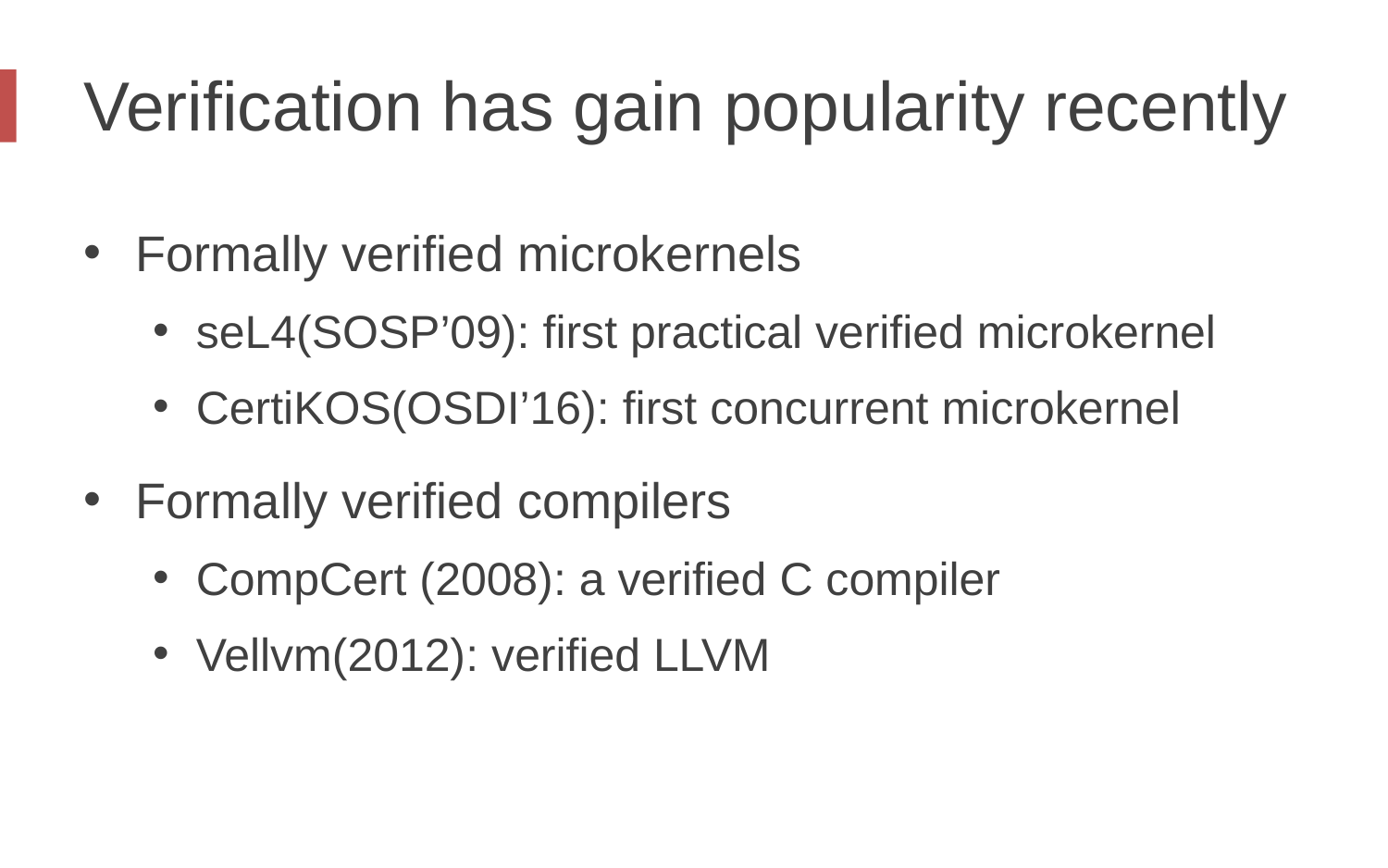

# Verification has gain popularity recently
Formally verified microkernels
seL4(SOSP’09): first practical verified microkernel
CertiKOS(OSDI’16): first concurrent microkernel
Formally verified compilers
CompCert (2008): a verified C compiler
Vellvm(2012): verified LLVM